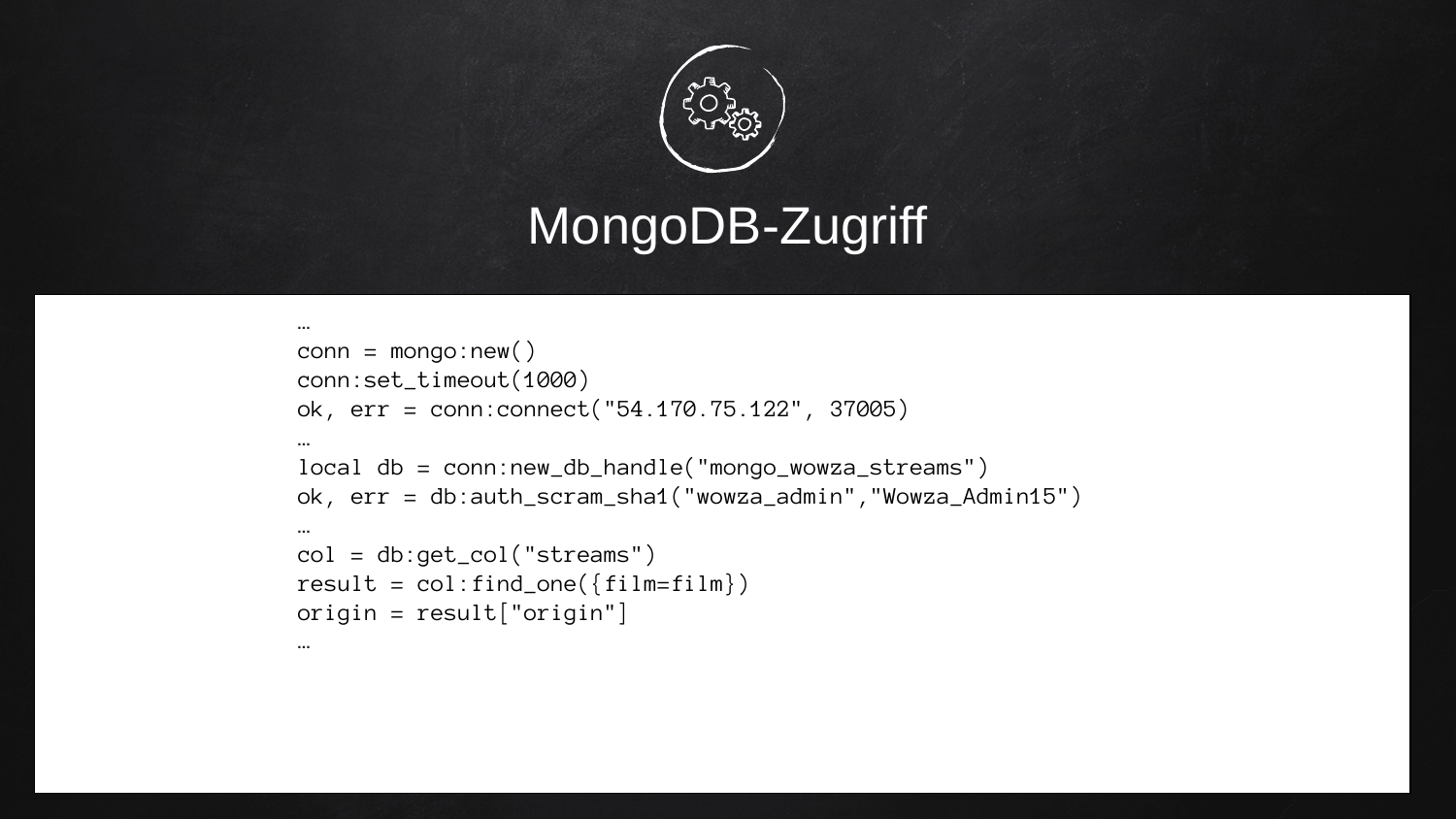

# MongoDB-Zugriff
| … conn = mongo:new() conn:set\_timeout(1000) ok, err = conn:connect("54.170.75.122", 37005) … local db = conn:new\_db\_handle("mongo\_wowza\_streams") ok, err = db:auth\_scram\_sha1("wowza\_admin","Wowza\_Admin15") … col = db:get\_col("streams") result = col:find\_one({film=film}) origin = result["origin"] … |
| --- |